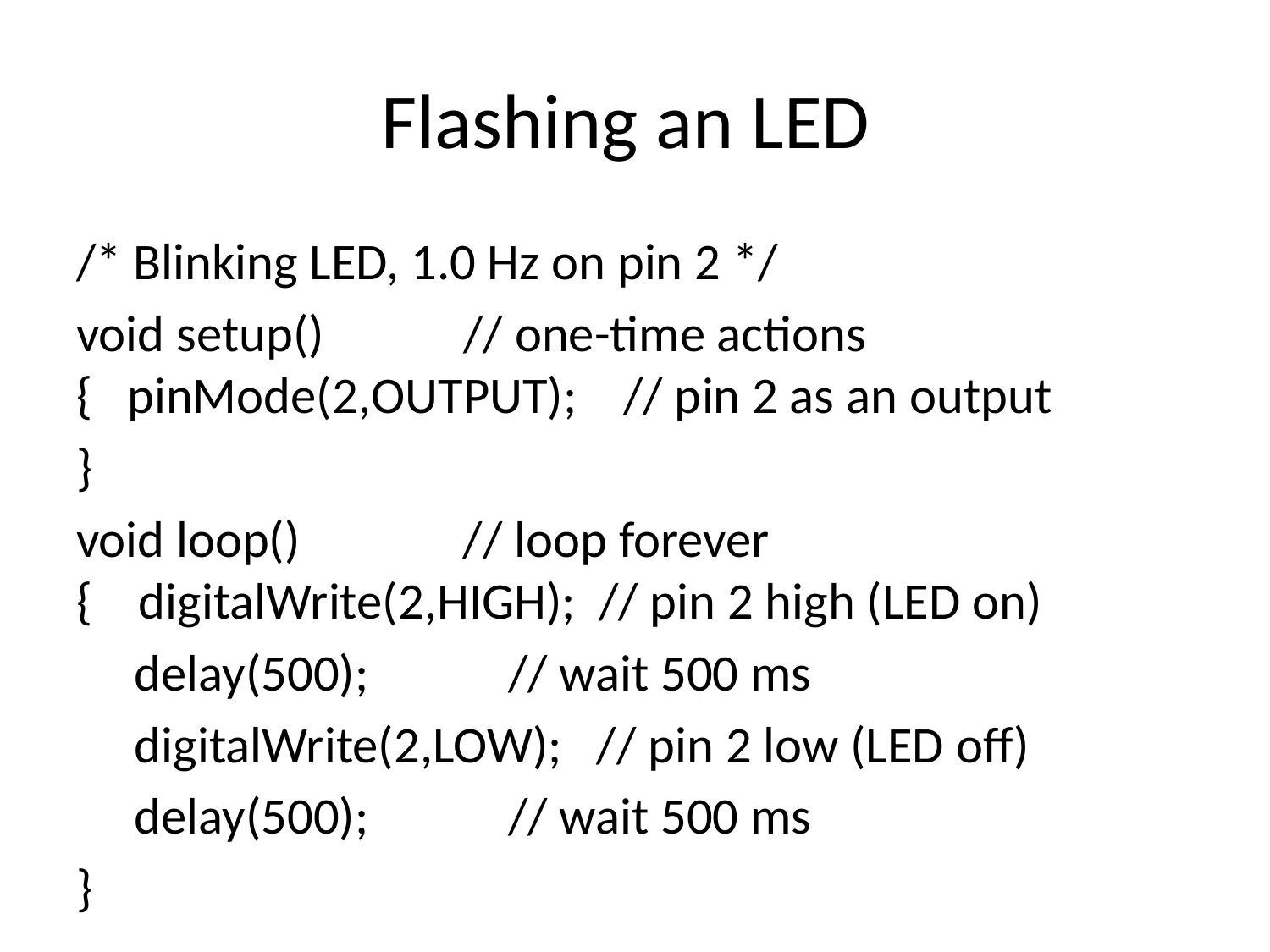

# Flashing an LED
/* Blinking LED, 1.0 Hz on pin 2 */
void setup()            // one-time actions {   pinMode(2,OUTPUT);    // pin 2 as an output
}
void loop()              // loop forever {    digitalWrite(2,HIGH);  // pin 2 high (LED on)
     delay(500);            // wait 500 ms
     digitalWrite(2,LOW);   // pin 2 low (LED off)
     delay(500);            // wait 500 ms
}